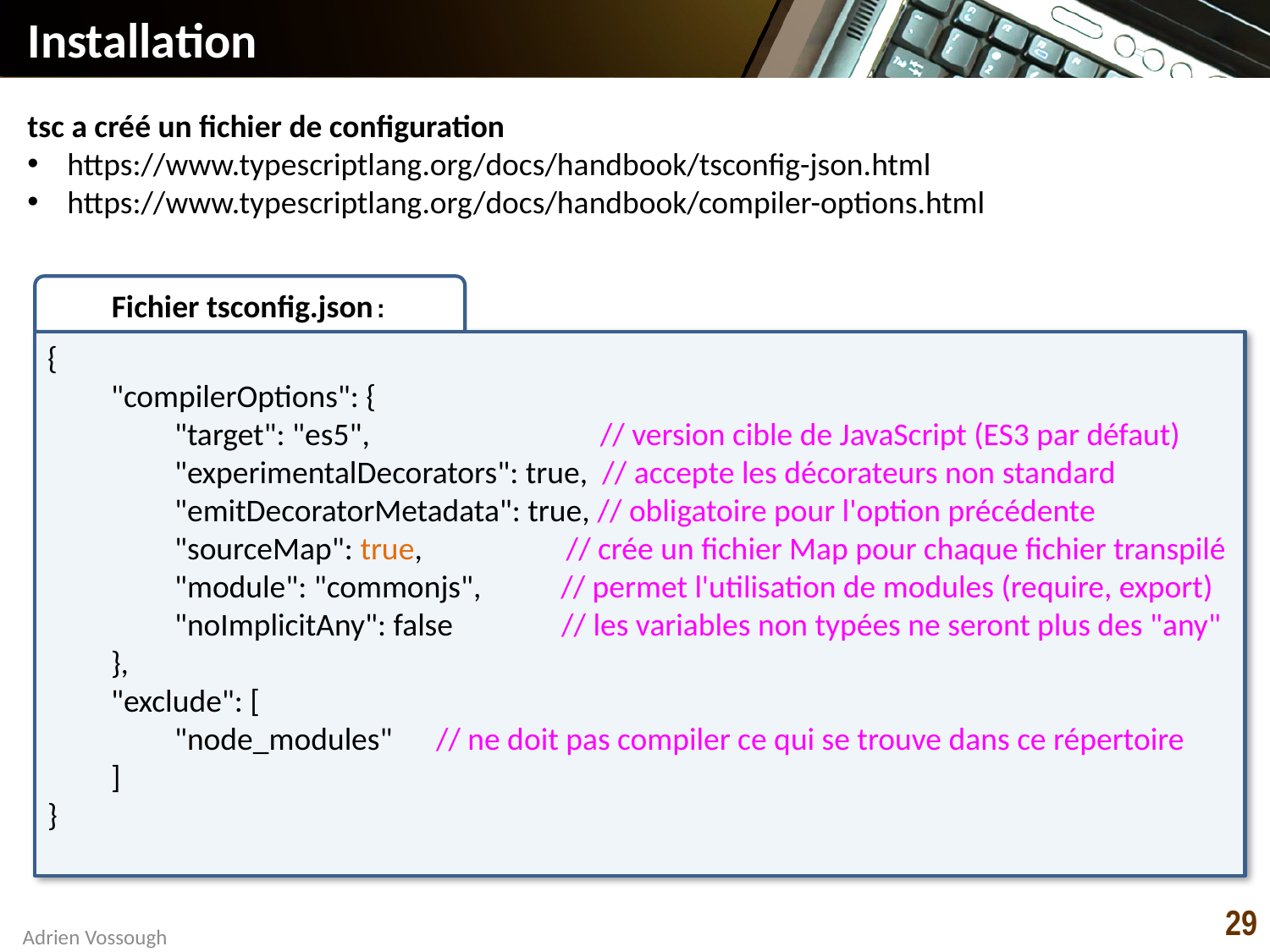

# Installation
tsc a créé un fichier de configuration
https://www.typescriptlang.org/docs/handbook/tsconfig-json.html
https://www.typescriptlang.org/docs/handbook/compiler-options.html
Fichier tsconfig.json:
{
"compilerOptions": {
"target": "es5",                                // version cible de JavaScript (ES3 par défaut)
"experimentalDecorators": true,  // accepte les décorateurs non standard
"emitDecoratorMetadata": true, // obligatoire pour l'option précédente
"sourceMap": true,                    // crée un fichier Map pour chaque fichier transpilé
"module": "commonjs",           // permet l'utilisation de modules (require, export)
"noImplicitAny": false               // les variables non typées ne seront plus des "any"
},
"exclude": [
"node_modules"      // ne doit pas compiler ce qui se trouve dans ce répertoire
]
}
29
Adrien Vossough